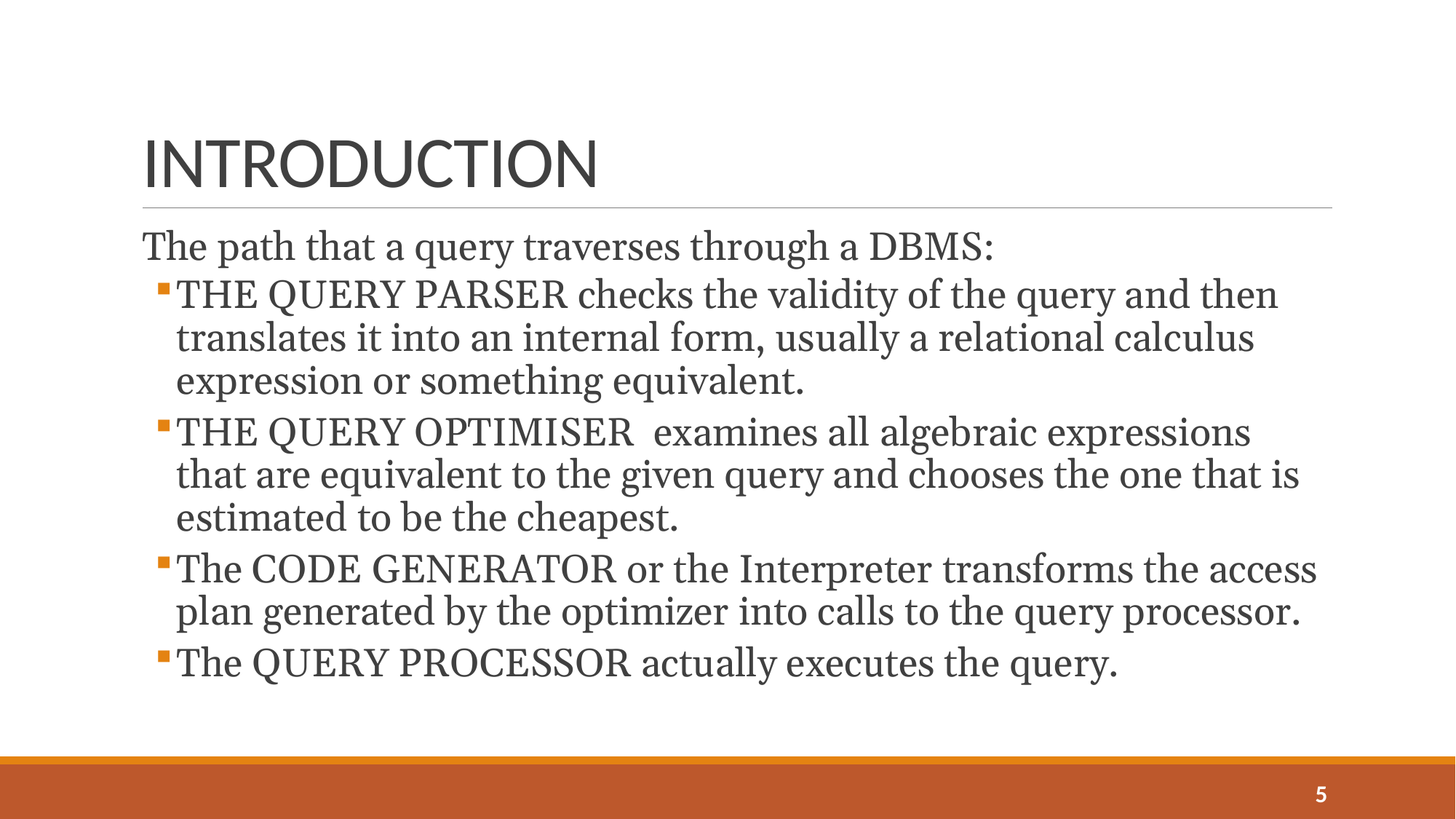

# INTRODUCTION
The path that a query traverses through a DBMS:
THE QUERY PARSER checks the validity of the query and then translates it into an internal form, usually a relational calculus expression or something equivalent.
THE QUERY OPTIMISER  examines all algebraic expressions that are equivalent to the given query and chooses the one that is estimated to be the cheapest.
The CODE GENERATOR or the Interpreter transforms the access plan generated by the optimizer into calls to the query processor.
The QUERY PROCESSOR actually executes the query.

5